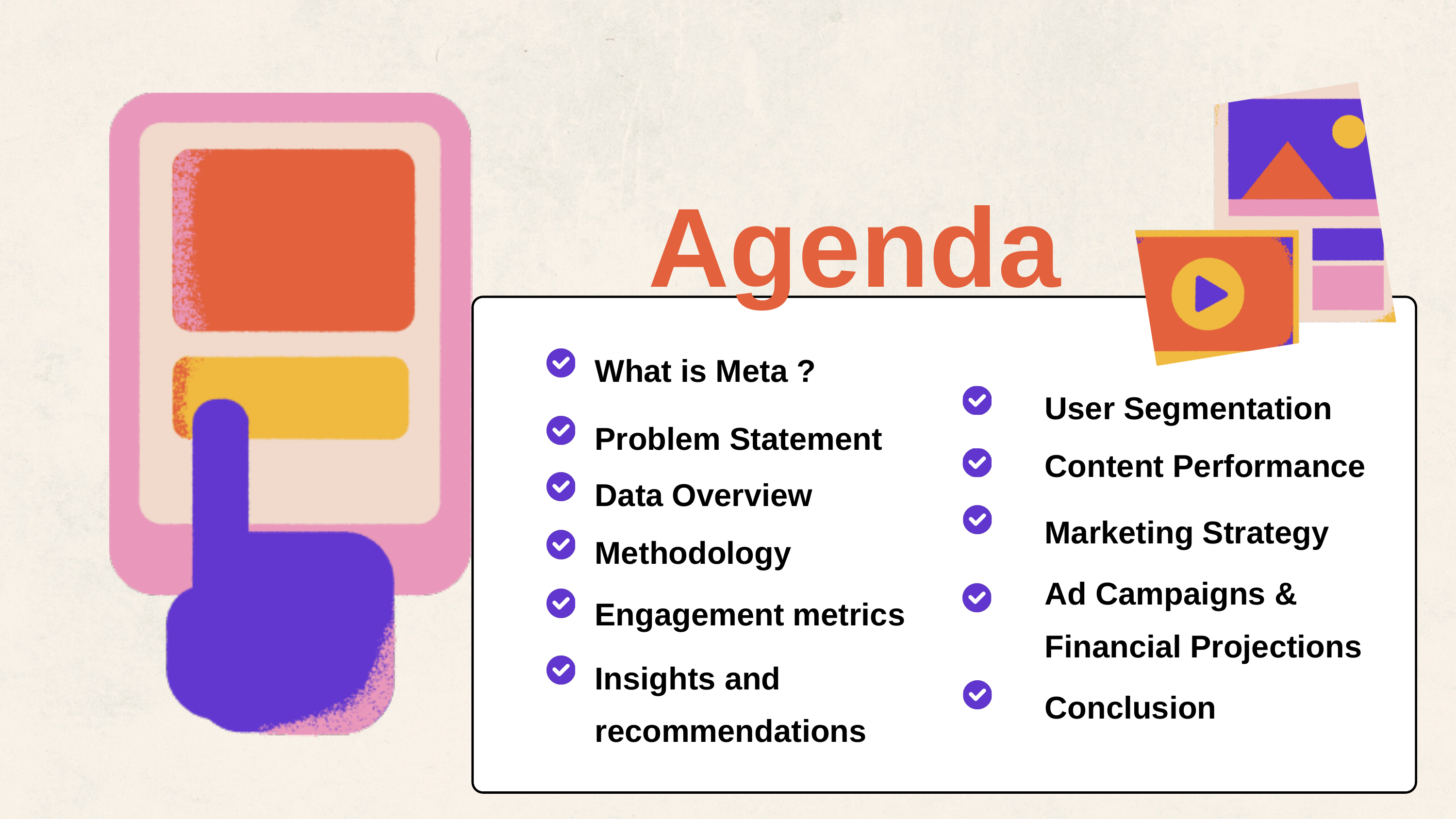

Agenda

What is Meta ?

User Segmentation

Problem Statement

Content Performance

Data Overview

Marketing Strategy

Methodology

Ad Campaigns & Financial Projections
Engagement metrics

Insights and recommendations

Conclusion